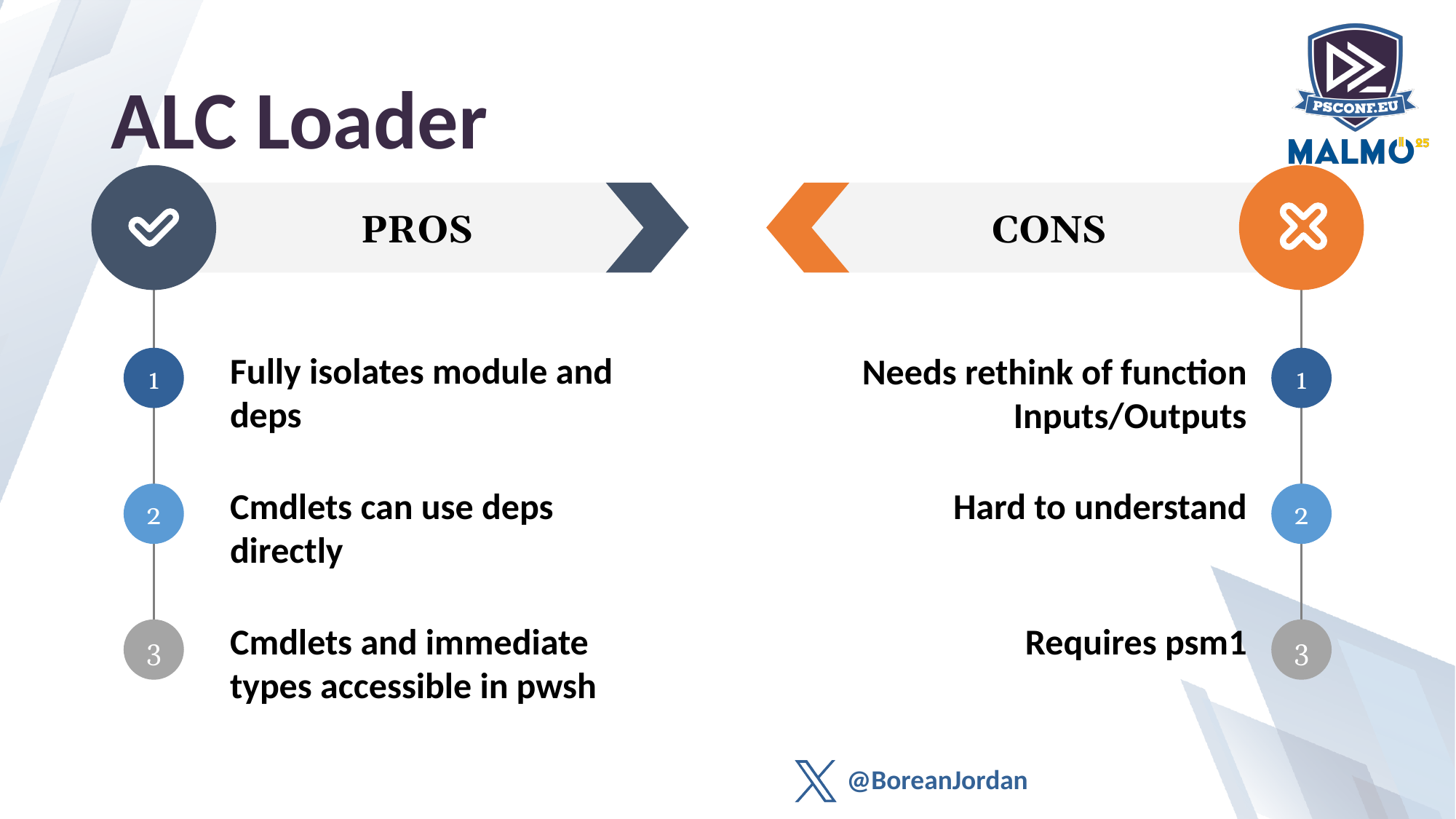

ALC Loader

PROS

CONS

1
Fully isolates module and deps
1
Needs rethink of function Inputs/Outputs
Cmdlets can use deps directly
Hard to understand
2
2
Cmdlets and immediate types accessible in pwsh
Requires psm1
3
3